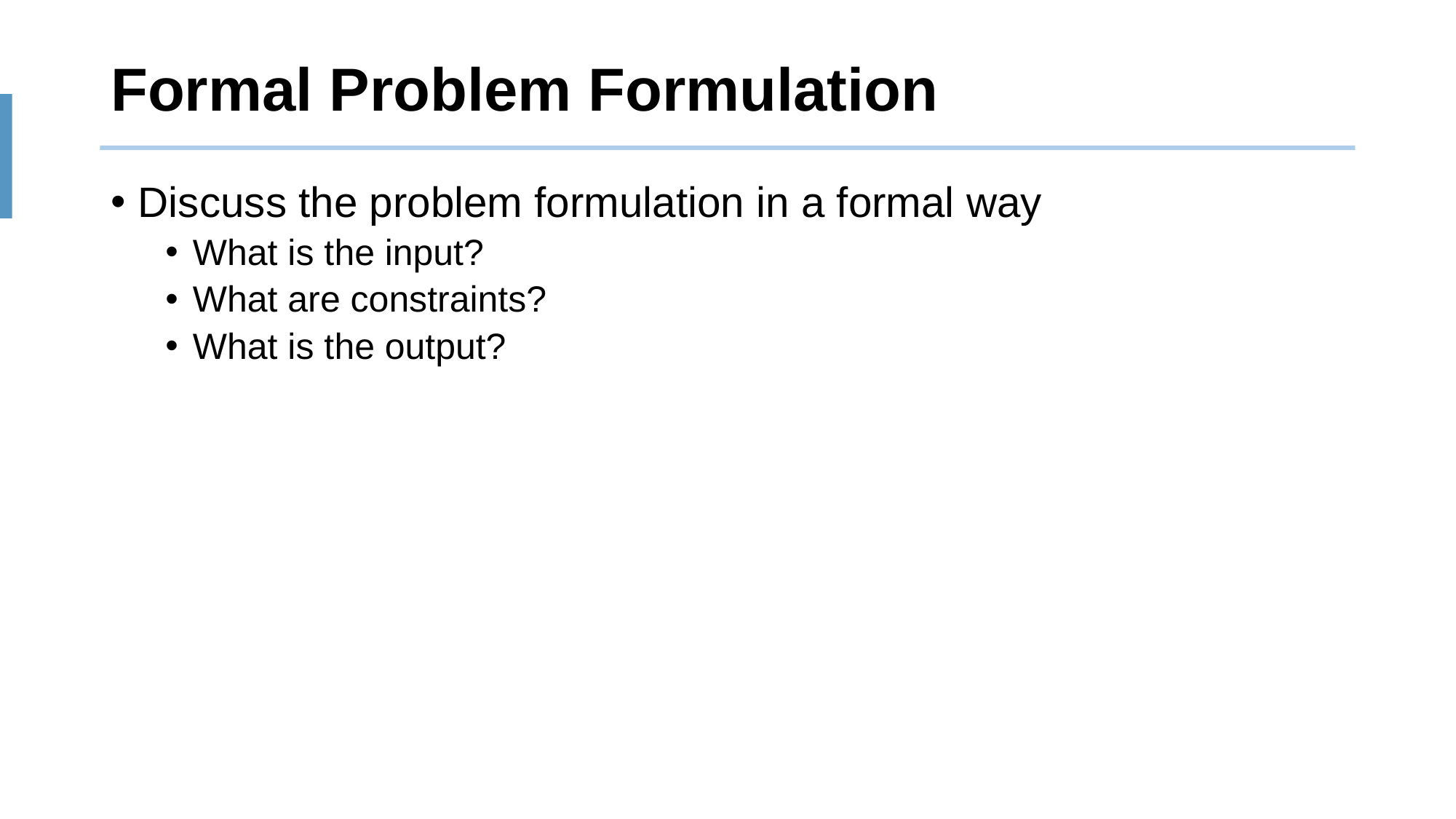

# Formal Problem Formulation
Discuss the problem formulation in a formal way
What is the input?
What are constraints?
What is the output?